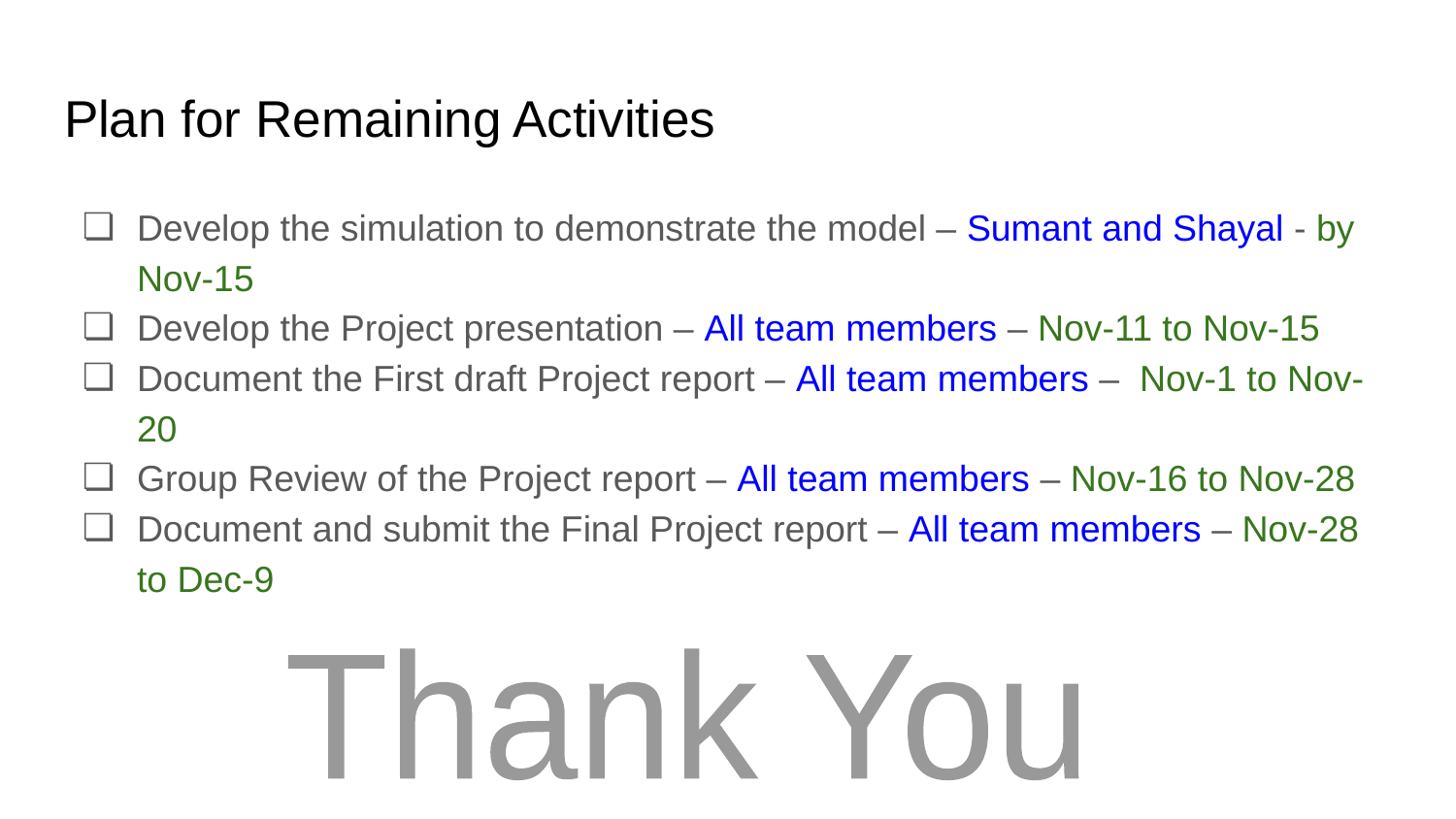

# Plan for Remaining Activities
Develop the simulation to demonstrate the model – Sumant and Shayal - by Nov-15
Develop the Project presentation – All team members – Nov-11 to Nov-15
Document the First draft Project report – All team members –  Nov-1 to Nov-20
Group Review of the Project report – All team members – Nov-16 to Nov-28
Document and submit the Final Project report – All team members – Nov-28 to Dec-9
Thank You